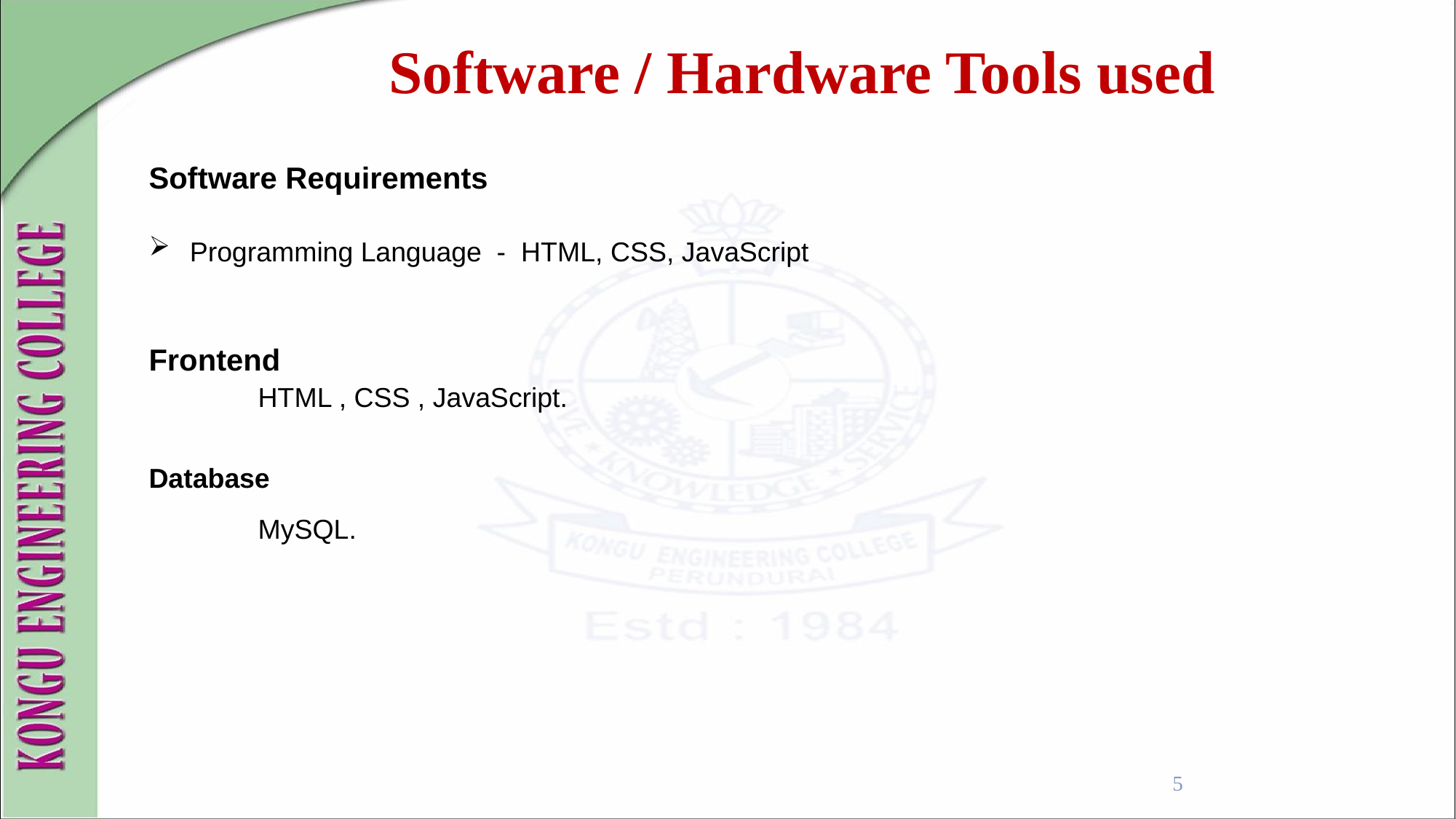

Software / Hardware Tools used

Software Requirements

Programming Language  -  HTML, CSS, JavaScript

Frontend
	HTML , CSS , JavaScript.

Database
	MySQL.

5